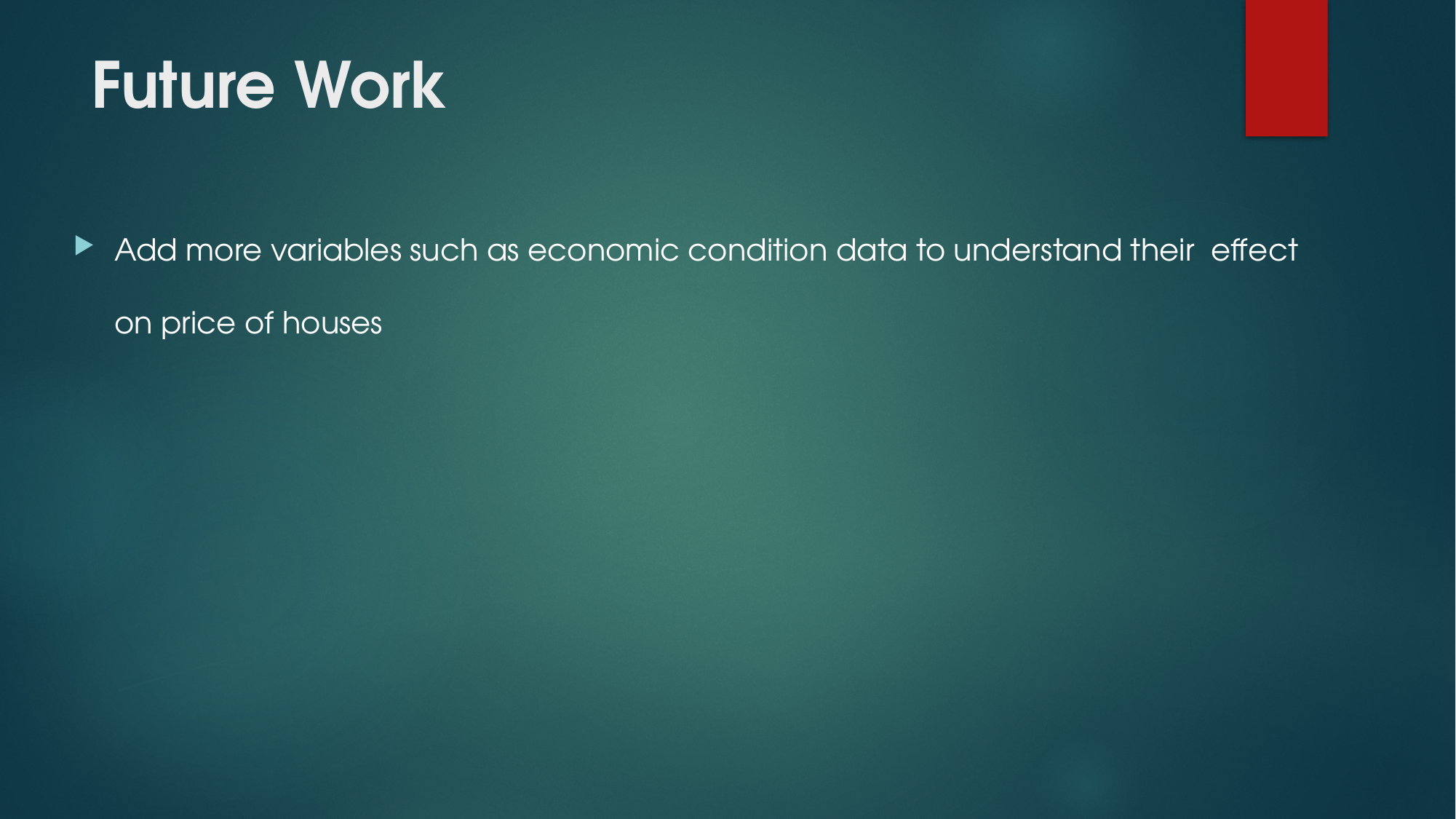

# Future Work
Add more variables such as economic condition data to understand their  effect on price of houses